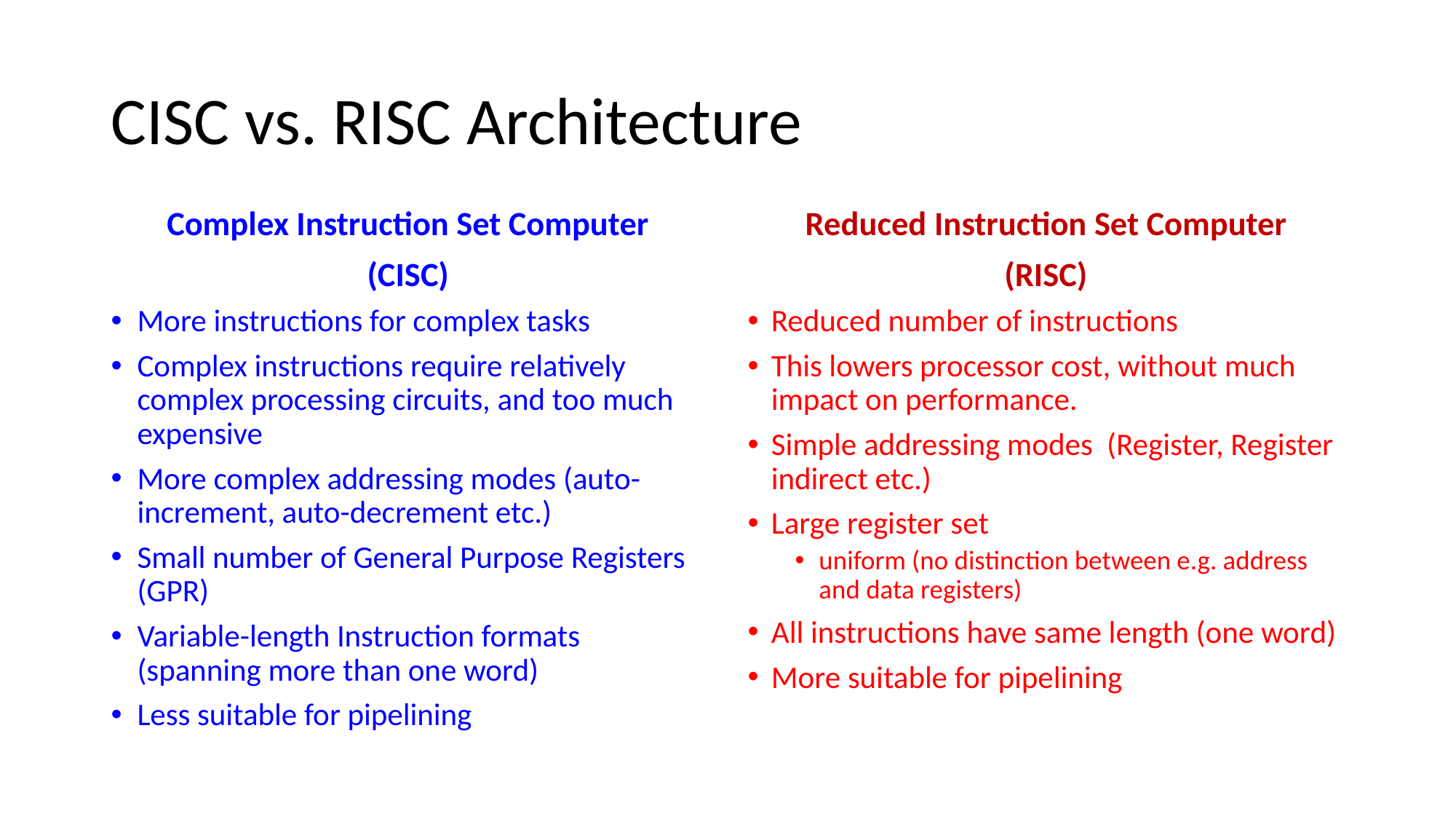

# CISC vs. RISC Architecture
Complex Instruction Set Computer
(CISC)
Reduced Instruction Set Computer
(RISC)
More instructions for complex tasks
Complex instructions require relatively complex processing circuits, and too much expensive
More complex addressing modes (auto-increment, auto-decrement etc.)
Small number of General Purpose Registers (GPR)
Variable-length Instruction formats (spanning more than one word)
Less suitable for pipelining

Reduced number of instructions
This lowers processor cost, without much impact on performance.
Simple addressing modes  (Register, Register indirect etc.)
Large register set
uniform (no distinction between e.g. address and data registers)
All instructions have same length (one word)
More suitable for pipelining